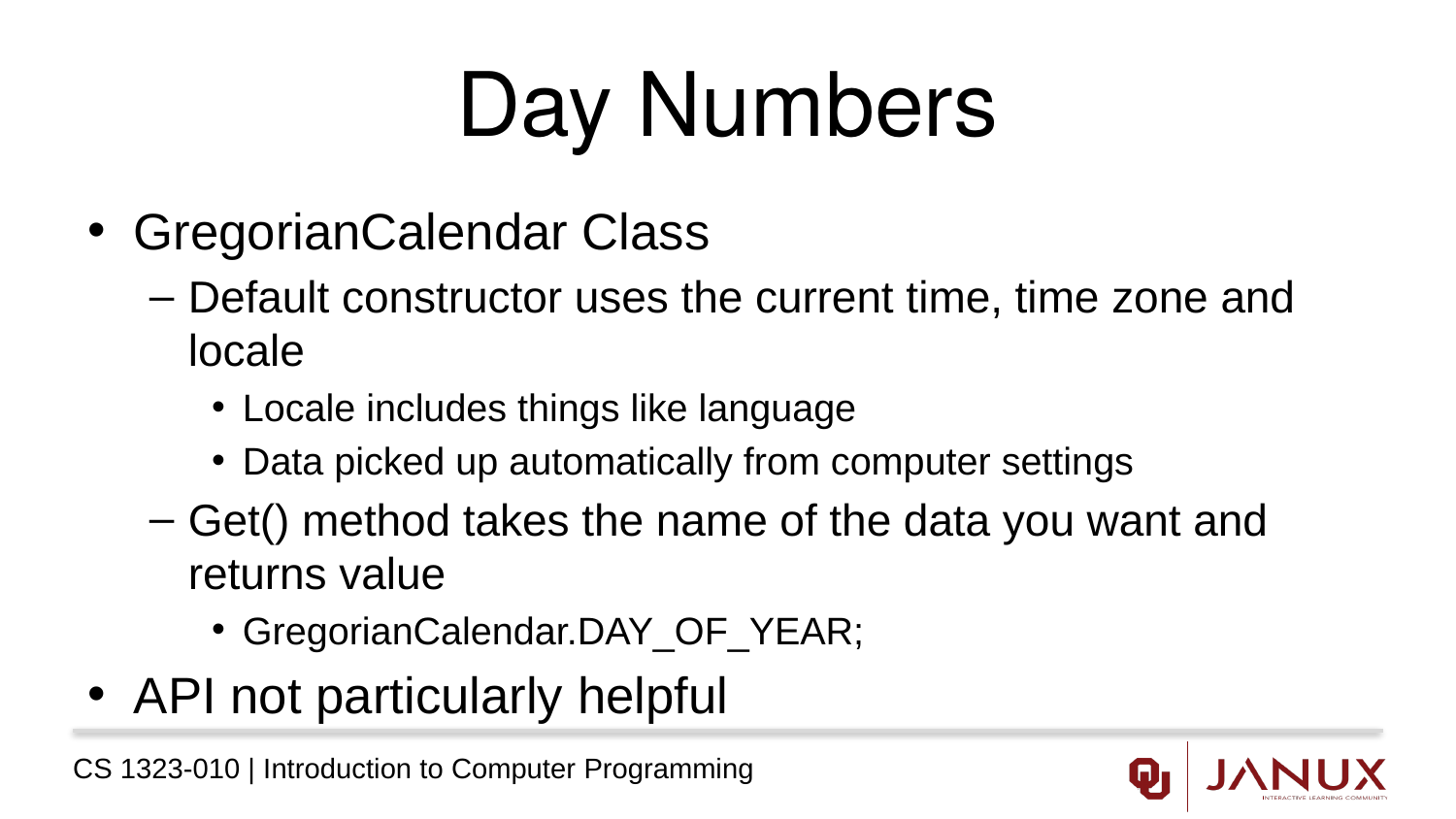

# Day Numbers
GregorianCalendar Class
Default constructor uses the current time, time zone and locale
Locale includes things like language
Data picked up automatically from computer settings
Get() method takes the name of the data you want and returns value
GregorianCalendar.DAY_OF_YEAR;
API not particularly helpful